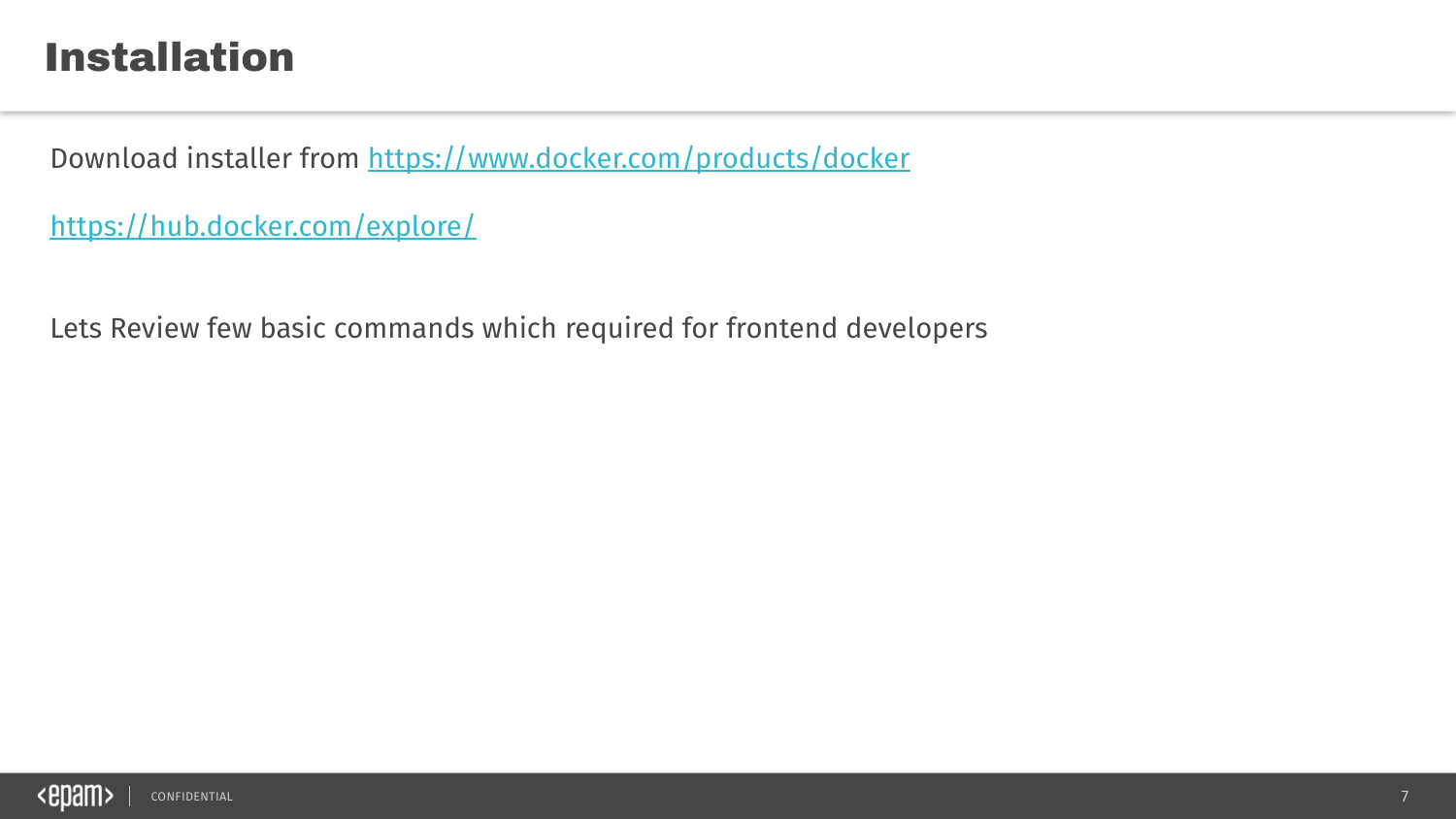

Installation
Download installer from https://www.docker.com/products/docker

https://hub.docker.com/explore/

Lets Review few basic commands which required for frontend developers